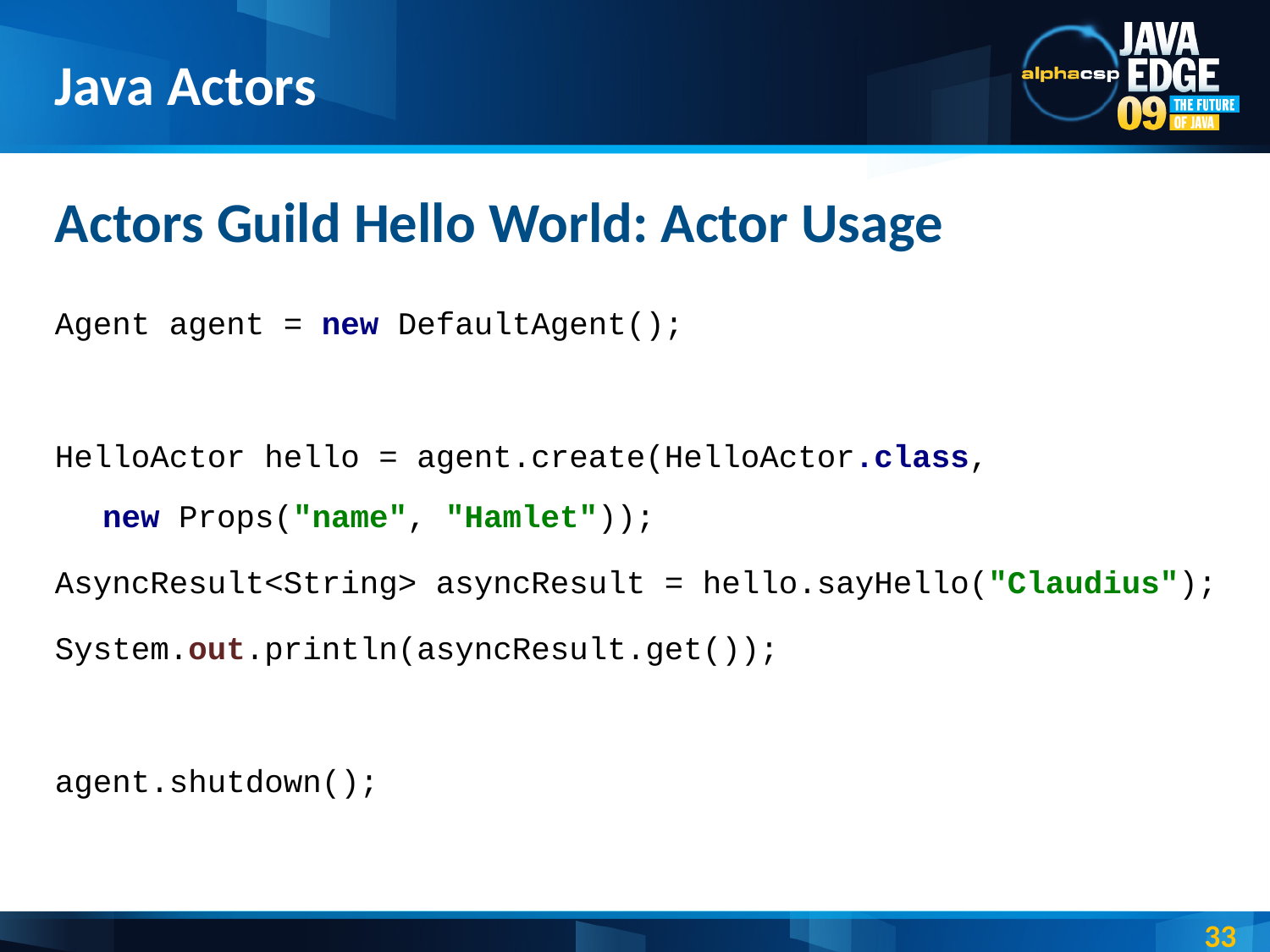

# Java Actors
Actors Guild Hello World: Actor Usage
Agent agent = new DefaultAgent();

HelloActor hello = agent.create(HelloActor.class,
new Props("name", "Hamlet"));
AsyncResult<String> asyncResult = hello.sayHello("Claudius");
System.out.println(asyncResult.get());

agent.shutdown();